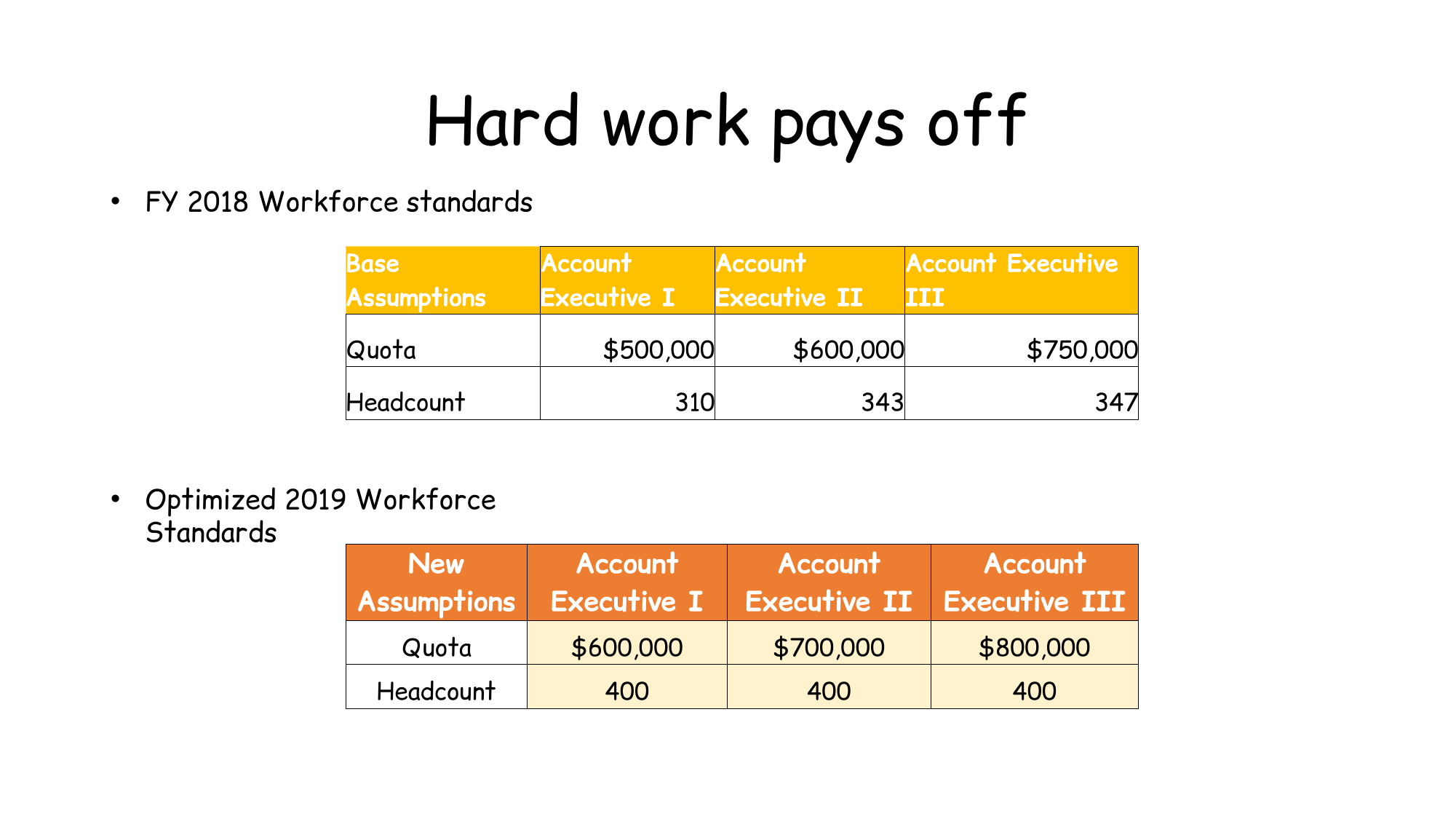

# Hard work pays off
FY 2018 Workforce standards
| Base Assumptions | Account Executive I | Account Executive II | Account Executive III |
| --- | --- | --- | --- |
| Quota | $500,000 | $600,000 | $750,000 |
| Headcount | 310 | 343 | 347 |
Optimized 2019 Workforce Standards
| New Assumptions | Account Executive I | Account Executive II | Account Executive III |
| --- | --- | --- | --- |
| Quota | $600,000 | $700,000 | $800,000 |
| Headcount | 400 | 400 | 400 |